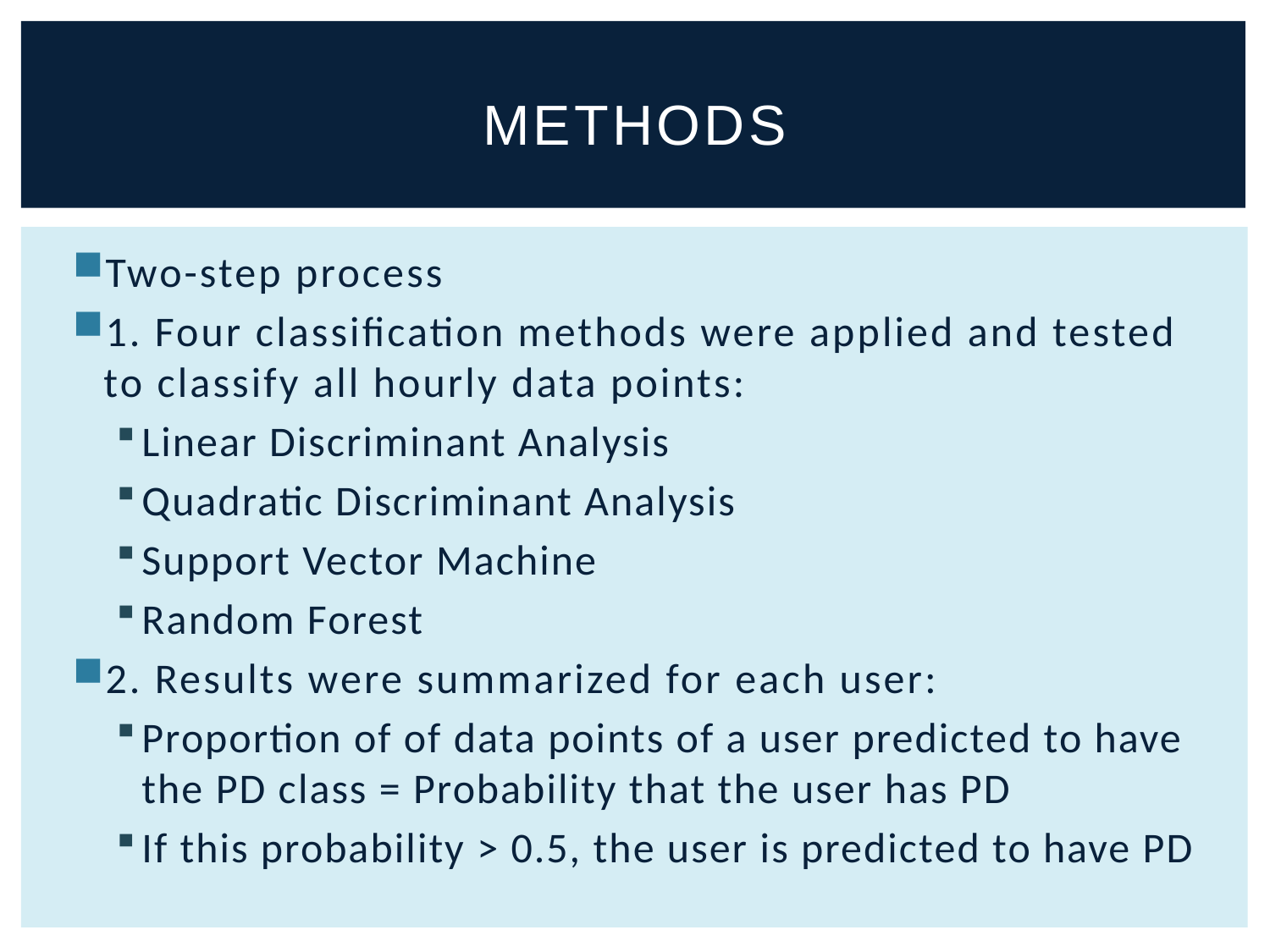

# Methods
Two-step process
1. Four classification methods were applied and tested to classify all hourly data points:
Linear Discriminant Analysis
Quadratic Discriminant Analysis
Support Vector Machine
Random Forest
2. Results were summarized for each user:
Proportion of of data points of a user predicted to have the PD class = Probability that the user has PD
If this probability > 0.5, the user is predicted to have PD